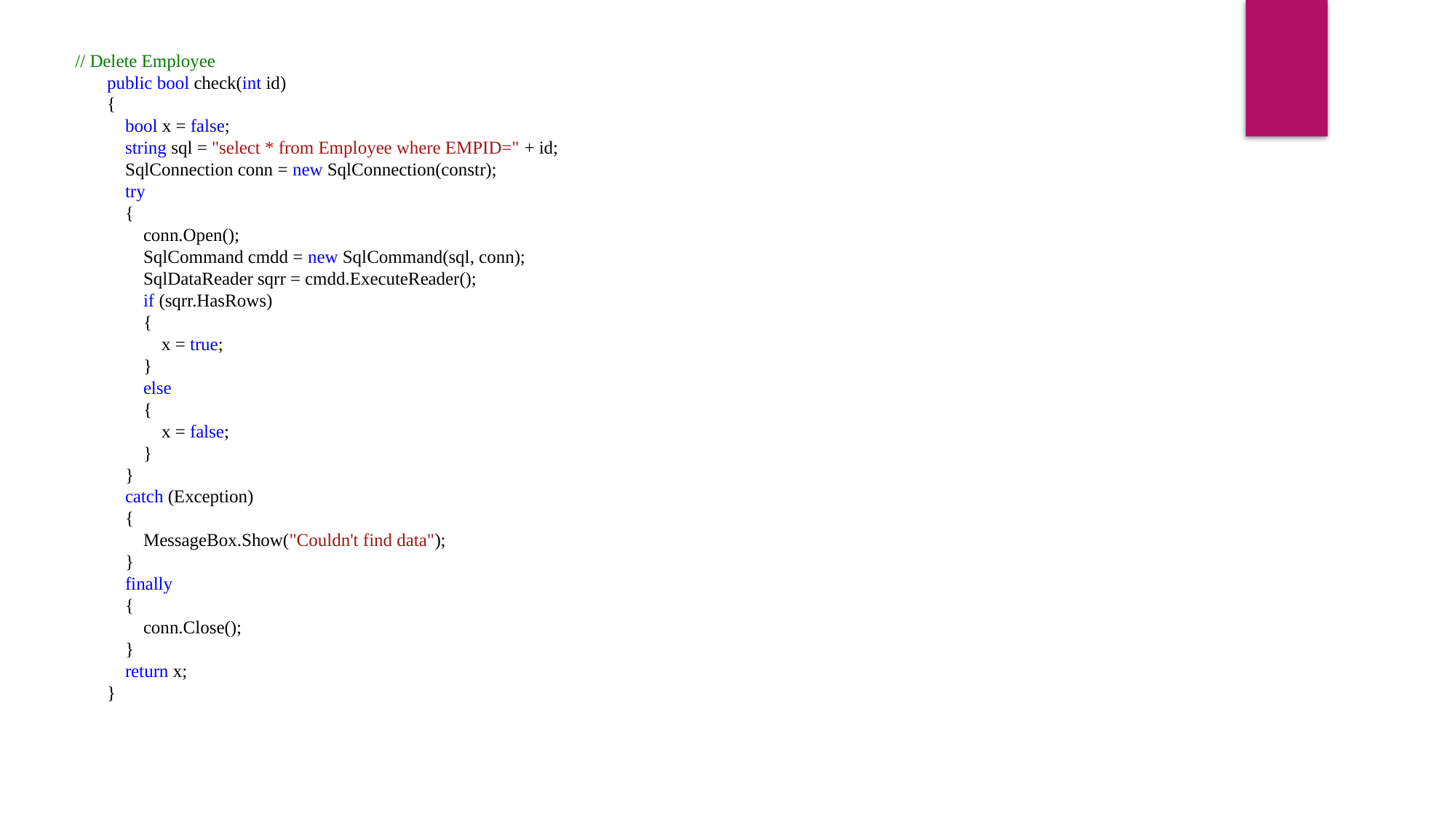

// Delete Employee
        public bool check(int id)
        {
            bool x = false;
            string sql = "select * from Employee where EMPID=" + id;
            SqlConnection conn = new SqlConnection(constr);
            try
            {
                conn.Open();
                SqlCommand cmdd = new SqlCommand(sql, conn);
                SqlDataReader sqrr = cmdd.ExecuteReader();
                if (sqrr.HasRows)
                {
                    x = true;
                }
                else
                {
                    x = false;
                }
            }
            catch (Exception)
            {
                MessageBox.Show("Couldn't find data");
            }
            finally
            {
                conn.Close();
            }
            return x;
        }